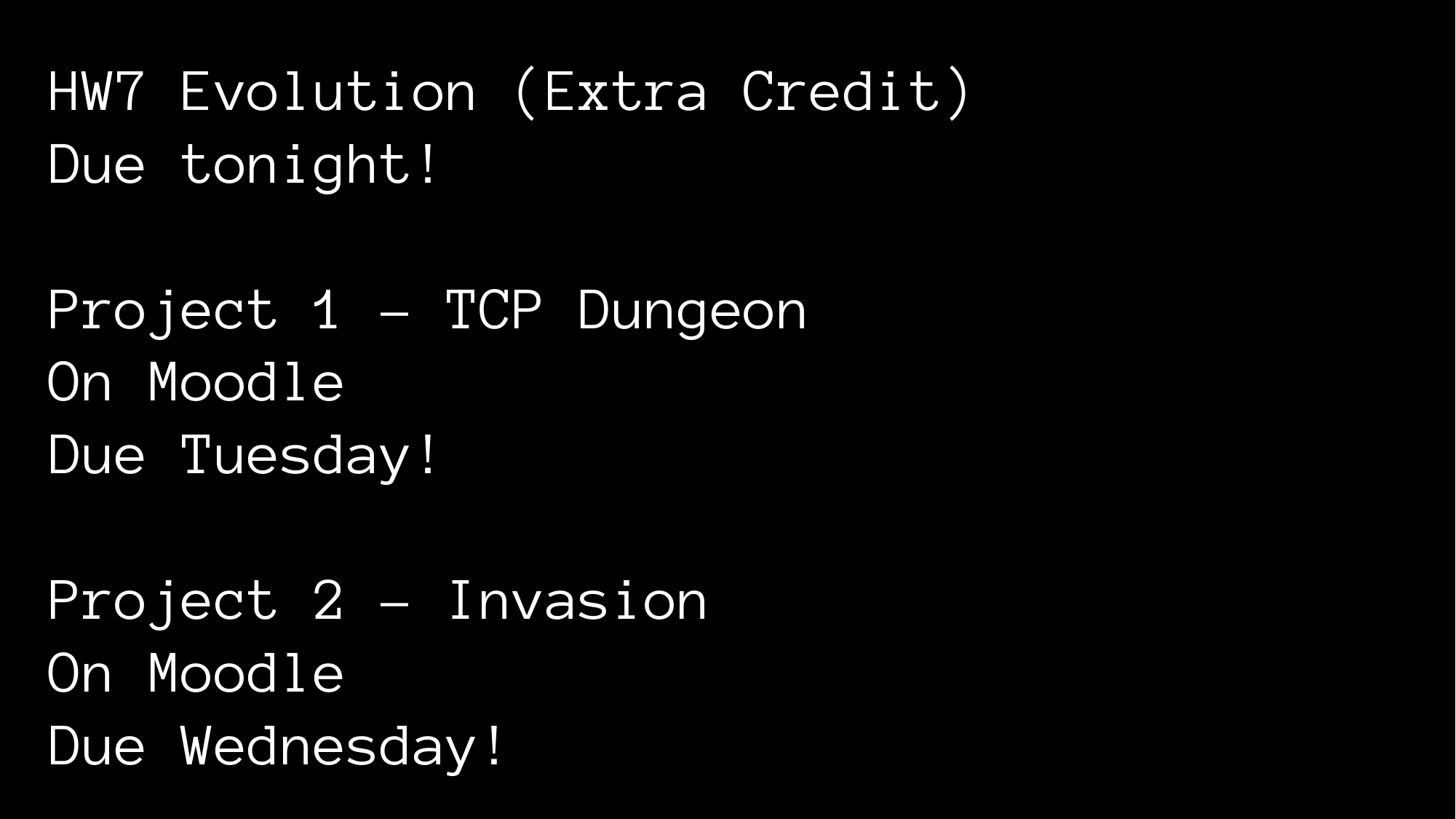

HW7 Evolution (Extra Credit)
Due tonight!

Project 1 – TCP Dungeon
On Moodle
Due Tuesday!

Project 2 – Invasion
On Moodle
Due Wednesday!